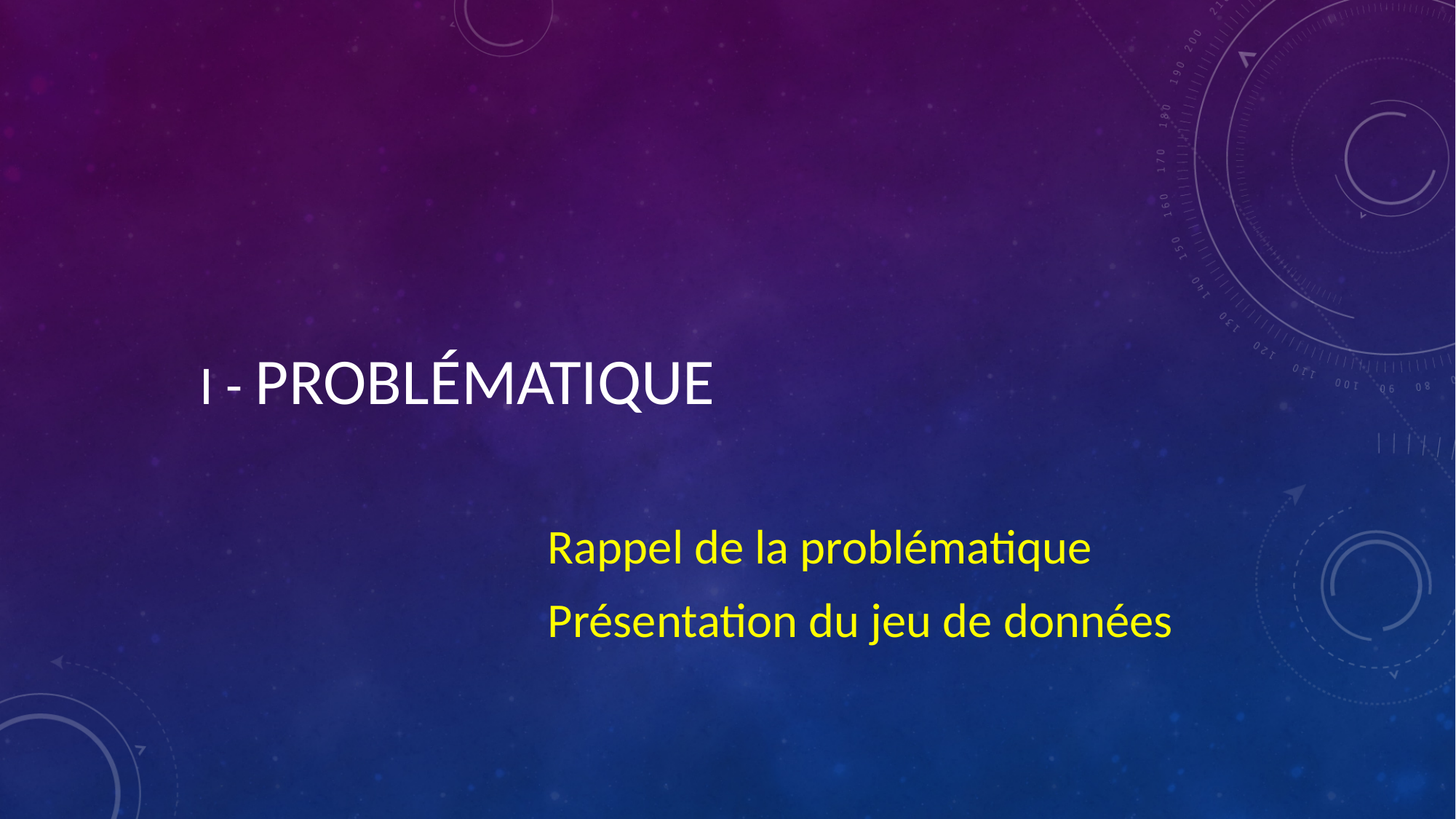

# I - PROBLÉMATIQUE
Rappel de la problématique
Présentation du jeu de données